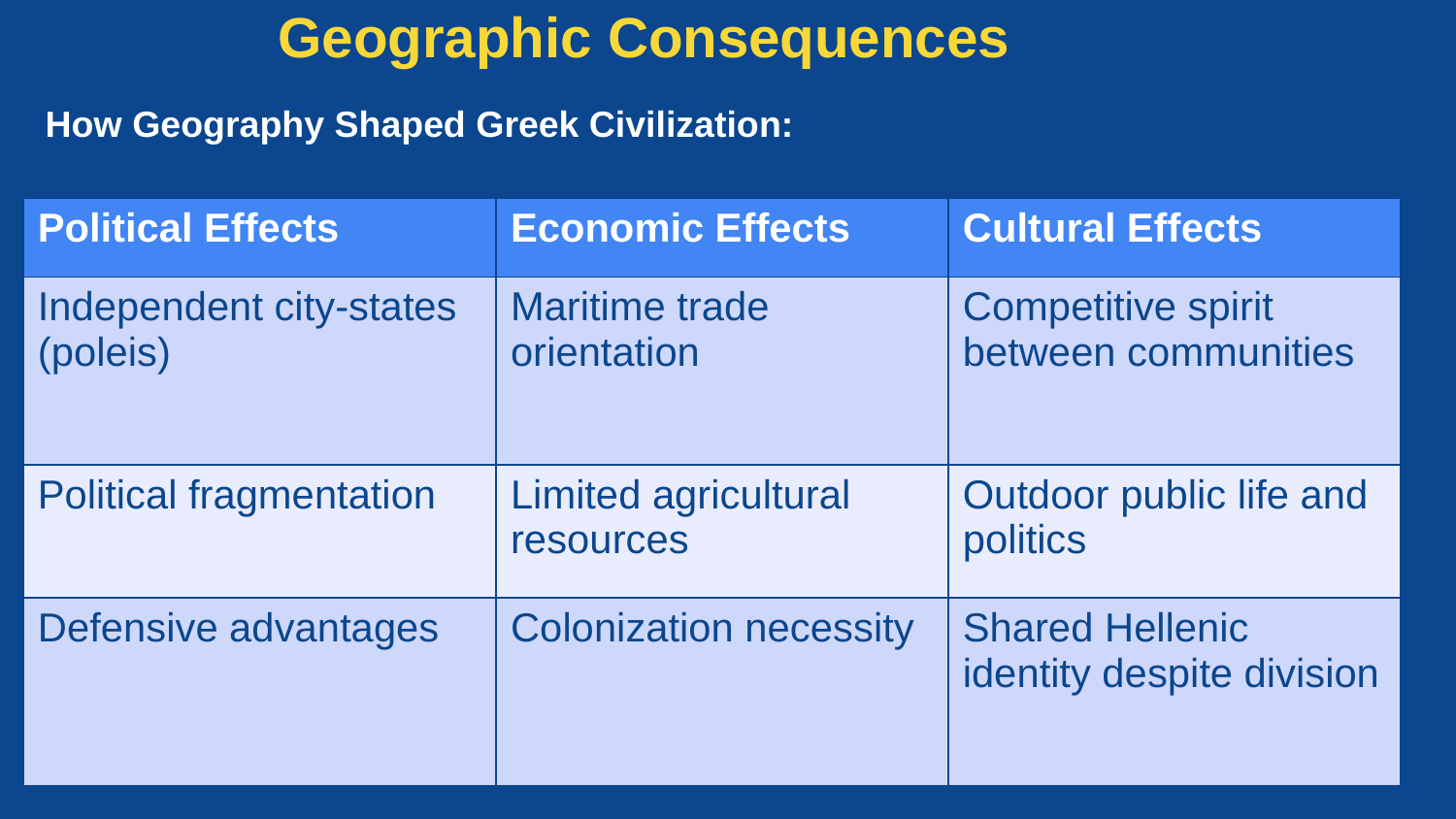

# Geographic Consequences
How Geography Shaped Greek Civilization:
| Political Effects | Economic Effects | Cultural Effects |
| --- | --- | --- |
| Independent city-states (poleis) | Maritime trade orientation | Competitive spirit between communities |
| Political fragmentation | Limited agricultural resources | Outdoor public life and politics |
| Defensive advantages | Colonization necessity | Shared Hellenic identity despite division |